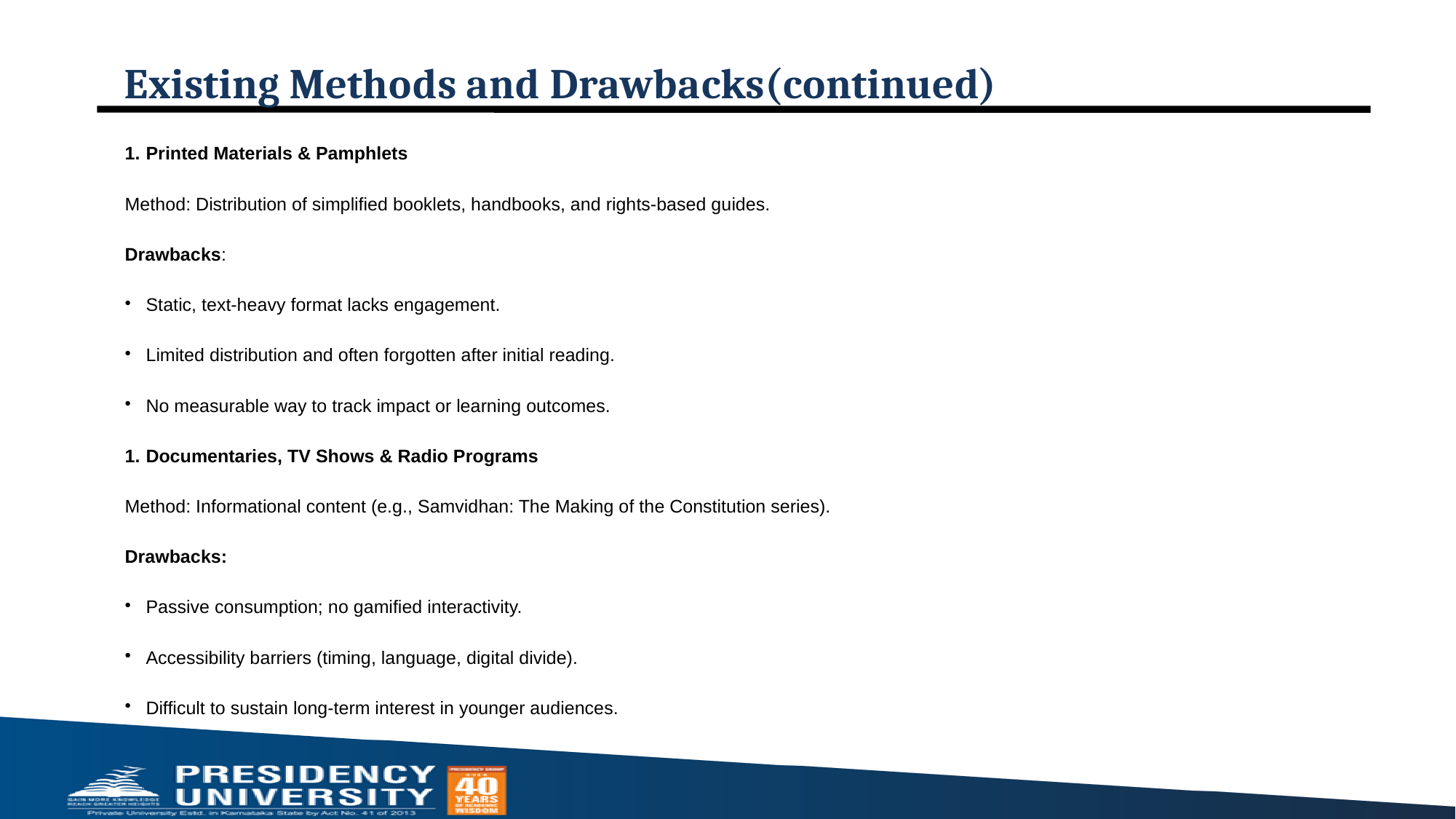

# Existing Methods and Drawbacks(continued)
Printed Materials & Pamphlets
Method: Distribution of simplified booklets, handbooks, and rights-based guides.
Drawbacks:
Static, text-heavy format lacks engagement.
Limited distribution and often forgotten after initial reading.
No measurable way to track impact or learning outcomes.
Documentaries, TV Shows & Radio Programs
Method: Informational content (e.g., Samvidhan: The Making of the Constitution series).
Drawbacks:
Passive consumption; no gamified interactivity.
Accessibility barriers (timing, language, digital divide).
Difficult to sustain long-term interest in younger audiences.